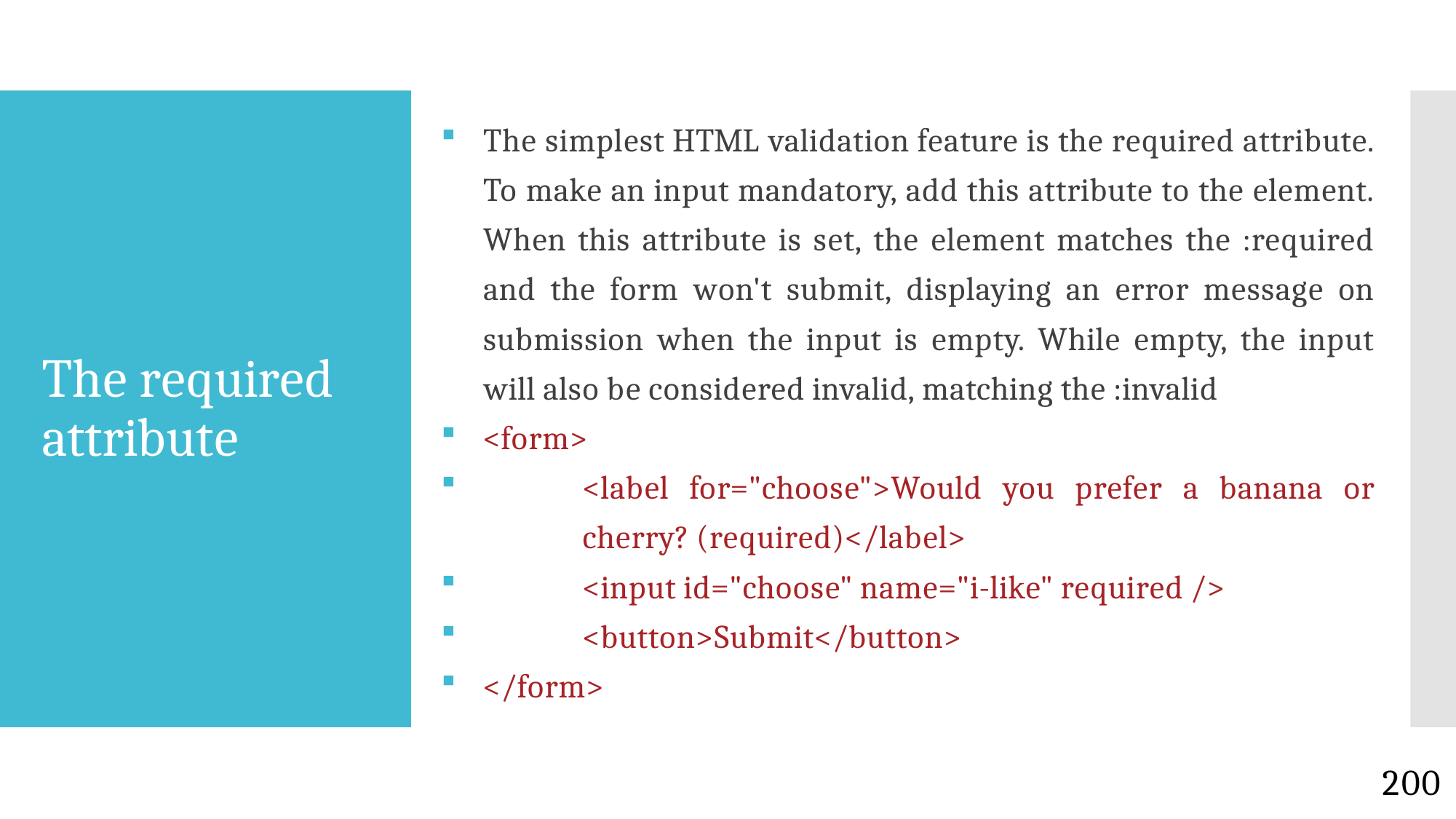

The simplest HTML validation feature is the required attribute. To make an input mandatory, add this attribute to the element. When this attribute is set, the element matches the :required and the form won't submit, displaying an error message on submission when the input is empty. While empty, the input will also be considered invalid, matching the :invalid
<form>
	<label for="choose">Would you prefer a banana or 	cherry? (required)</label>
	<input id="choose" name="i-like" required />
	<button>Submit</button>
</form>
# The required attribute
200